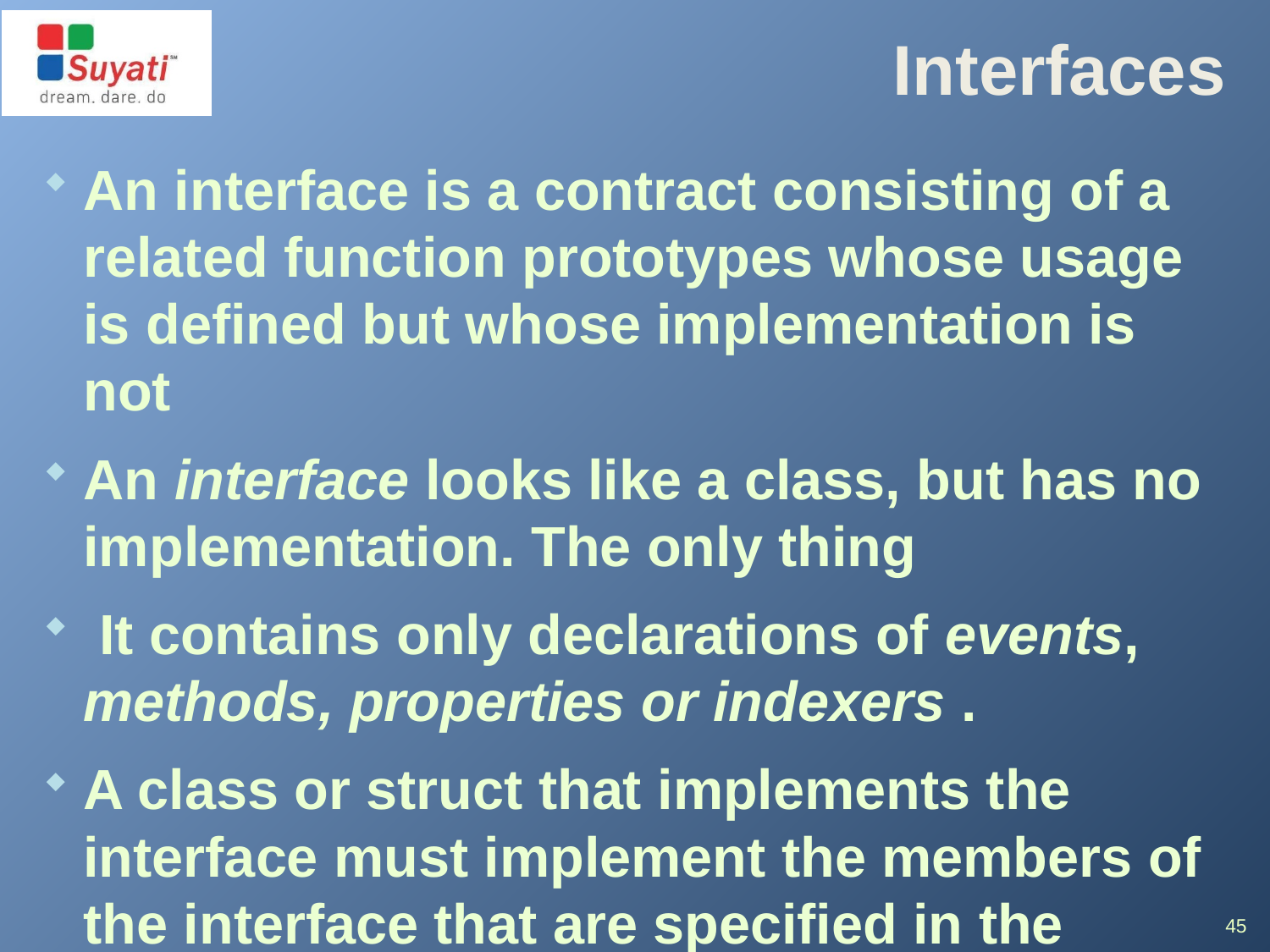

# Interfaces
An interface is a contract consisting of a related function prototypes whose usage is defined but whose implementation is not
An interface looks like a class, but has no implementation. The only thing
 It contains only declarations of events, methods, properties or indexers .
A class or struct that implements the interface must implement the members of the interface that are specified in the interface definition.

45